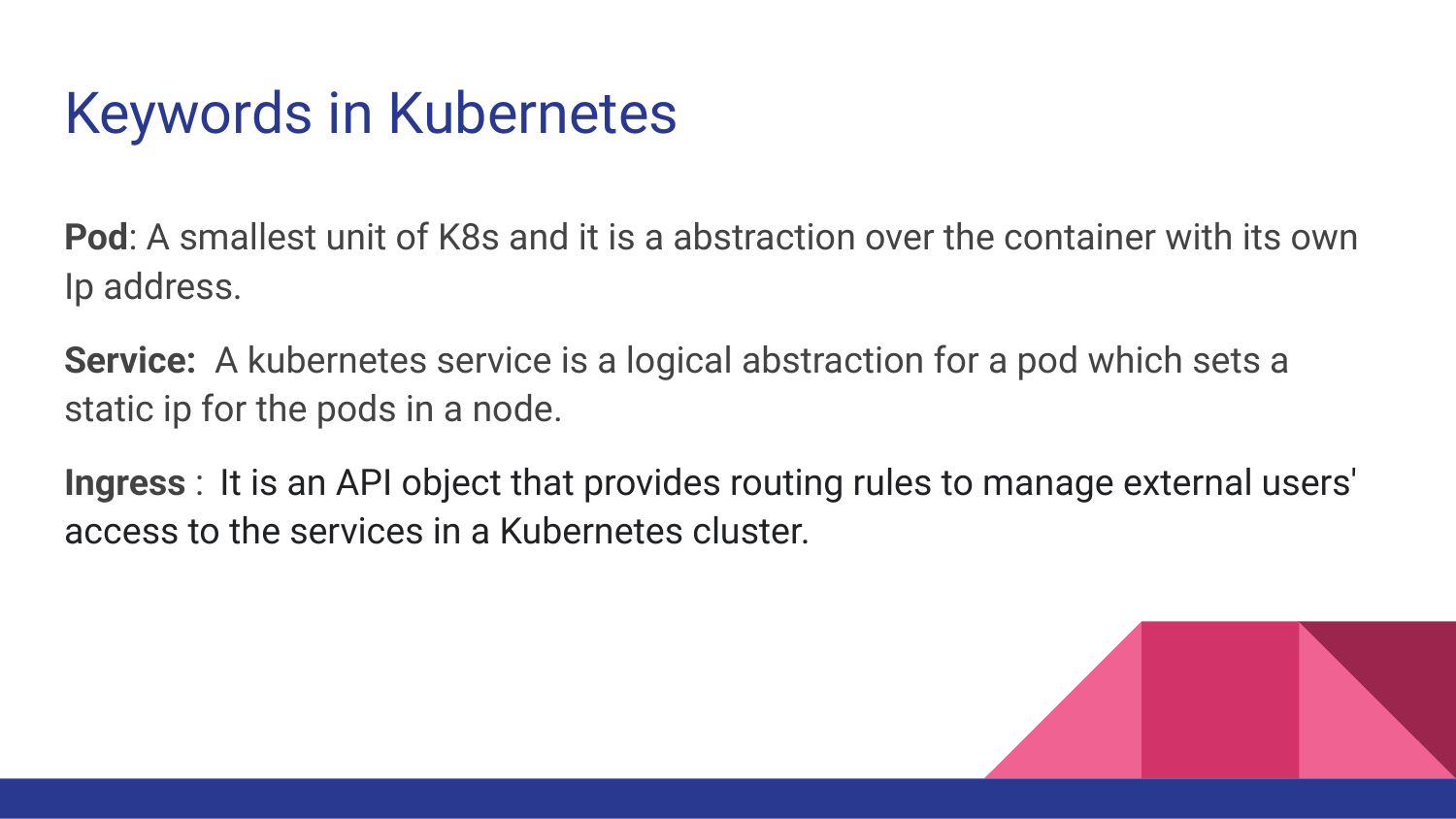

# Keywords in Kubernetes
Pod: A smallest unit of K8s and it is a abstraction over the container with its own Ip address.
Service:  A kubernetes service is a logical abstraction for a pod which sets a static ip for the pods in a node.
Ingress :  It is an API object that provides routing rules to manage external users' access to the services in a Kubernetes cluster.